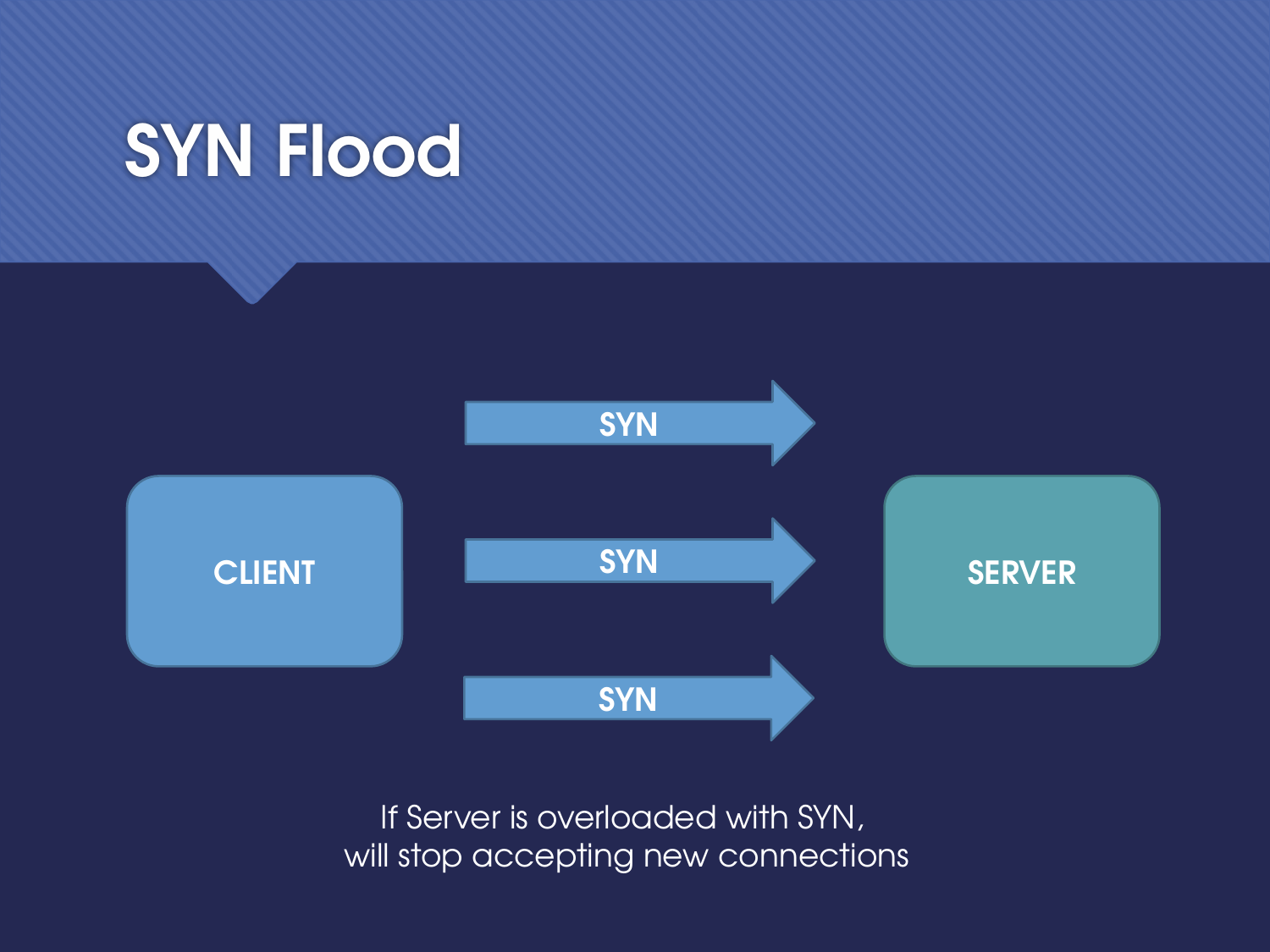

# SYN Flood
SYN
CLIENT
SERVER
SYN
SYN
If Server is overloaded with SYN,
will stop accepting new connections